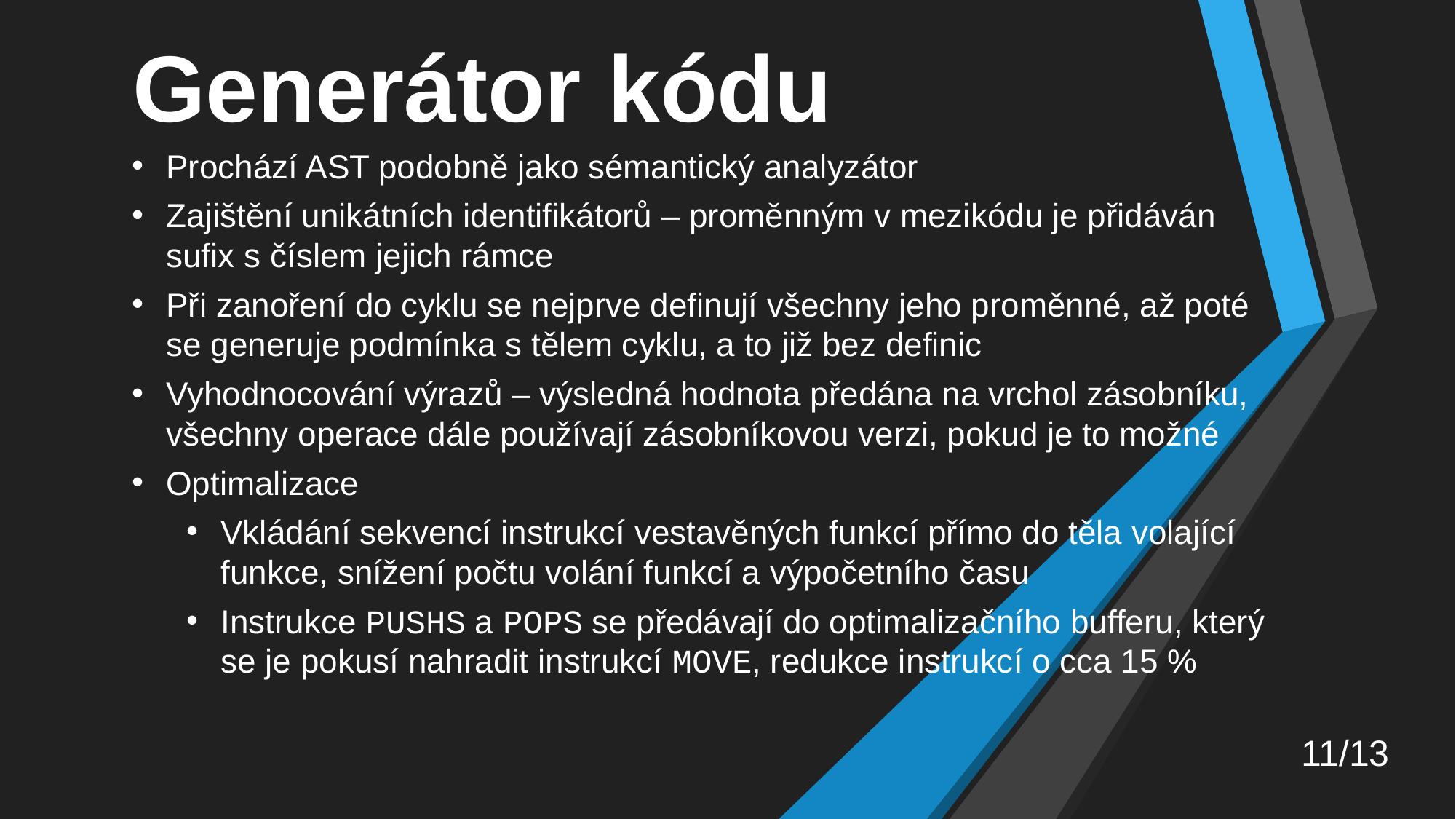

# Generátor kódu
Prochází AST podobně jako sémantický analyzátor
Zajištění unikátních identifikátorů – proměnným v mezikódu je přidáván
sufix s číslem jejich rámce
Při zanoření do cyklu se nejprve definují všechny jeho proměnné, až poté
se generuje podmínka s tělem cyklu, a to již bez definic
Vyhodnocování výrazů – výsledná hodnota předána na vrchol zásobníku, všechny operace dále používají zásobníkovou verzi, pokud je to možné
Optimalizace
Vkládání sekvencí instrukcí vestavěných funkcí přímo do těla volající funkce, snížení počtu volání funkcí a výpočetního času
Instrukce PUSHS a POPS se předávají do optimalizačního bufferu, který
se je pokusí nahradit instrukcí MOVE, redukce instrukcí o cca 15 %
11/13